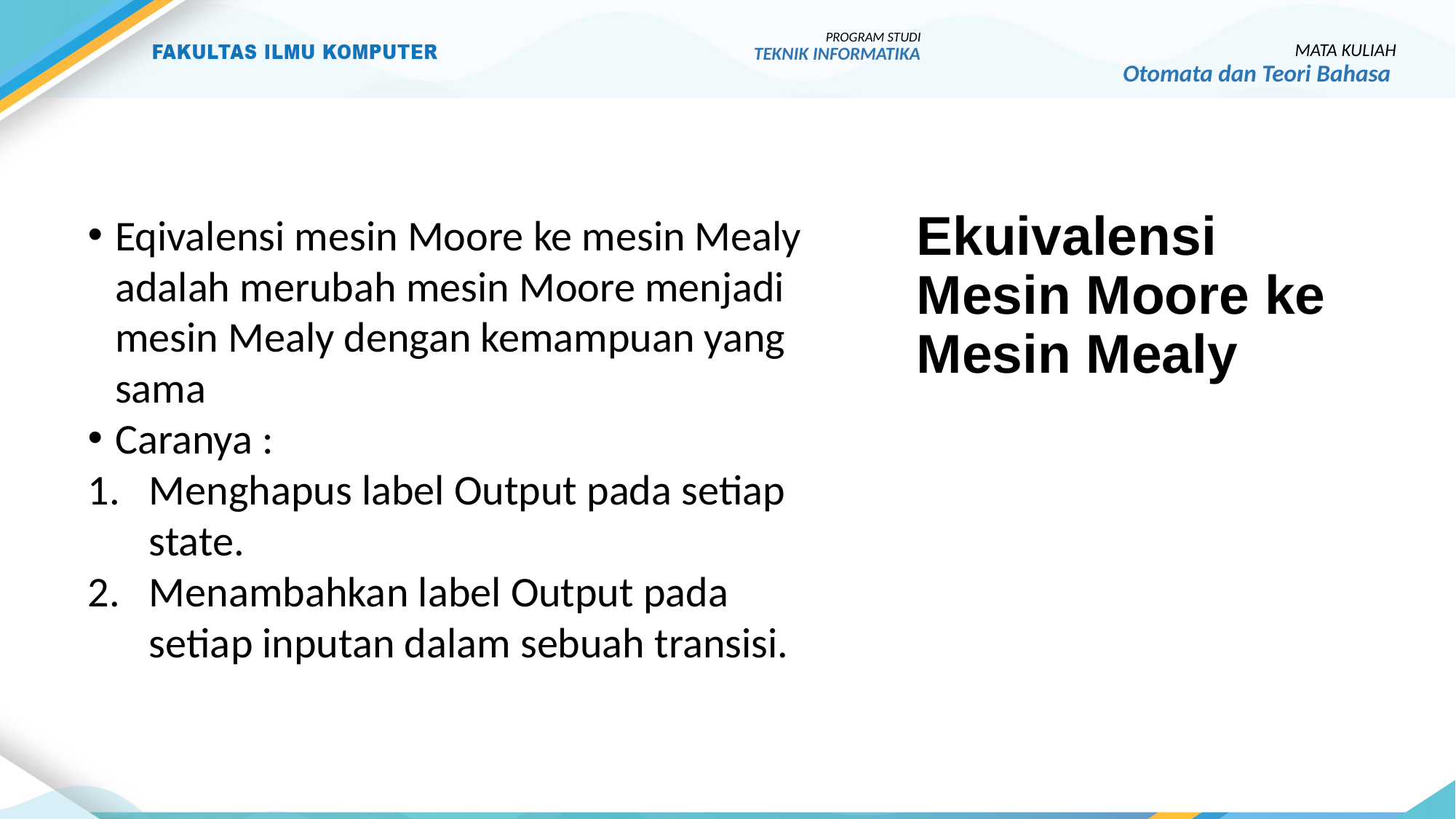

PROGRAM STUDI
TEKNIK INFORMATIKA
MATA KULIAH
Otomata dan Teori Bahasa
Eqivalensi mesin Moore ke mesin Mealy adalah merubah mesin Moore menjadi mesin Mealy dengan kemampuan yang sama
Caranya :
Menghapus label Output pada setiap state.
Menambahkan label Output pada setiap inputan dalam sebuah transisi.

# Ekuivalensi Mesin Moore ke Mesin Mealy